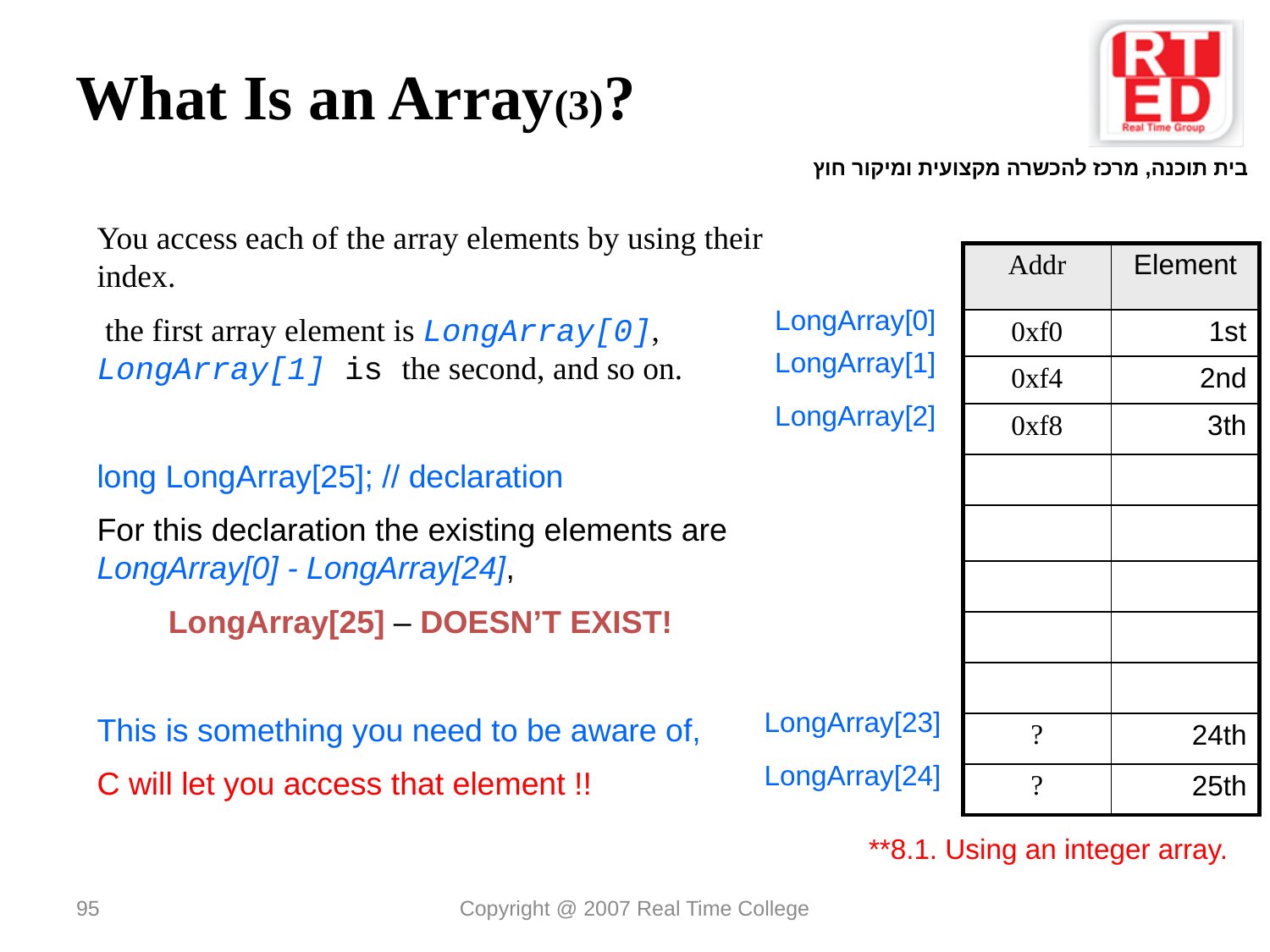

What Is an Array(3)?
You access each of the array elements by using their index.
 the first array element is LongArray[0], LongArray[1] is the second, and so on.

long LongArray[25]; // declaration
For this declaration the existing elements are LongArray[0] - LongArray[24],
        LongArray[25] – DOESN’T EXIST!

This is something you need to be aware of,
C will let you access that element !!
| Addr | Element |
| --- | --- |
| 0xf0 | 1st |
| 0xf4 | 2nd |
| 0xf8 | 3th |
|  |  |
|  |  |
|  |  |
|  |  |
|  |  |
| ? | 24th |
| ? | 25th |
LongArray[0]
LongArray[1]
LongArray[2]
LongArray[23]
LongArray[24]
 **8.1. Using an integer array.
95
Copyright @ 2007 Real Time College